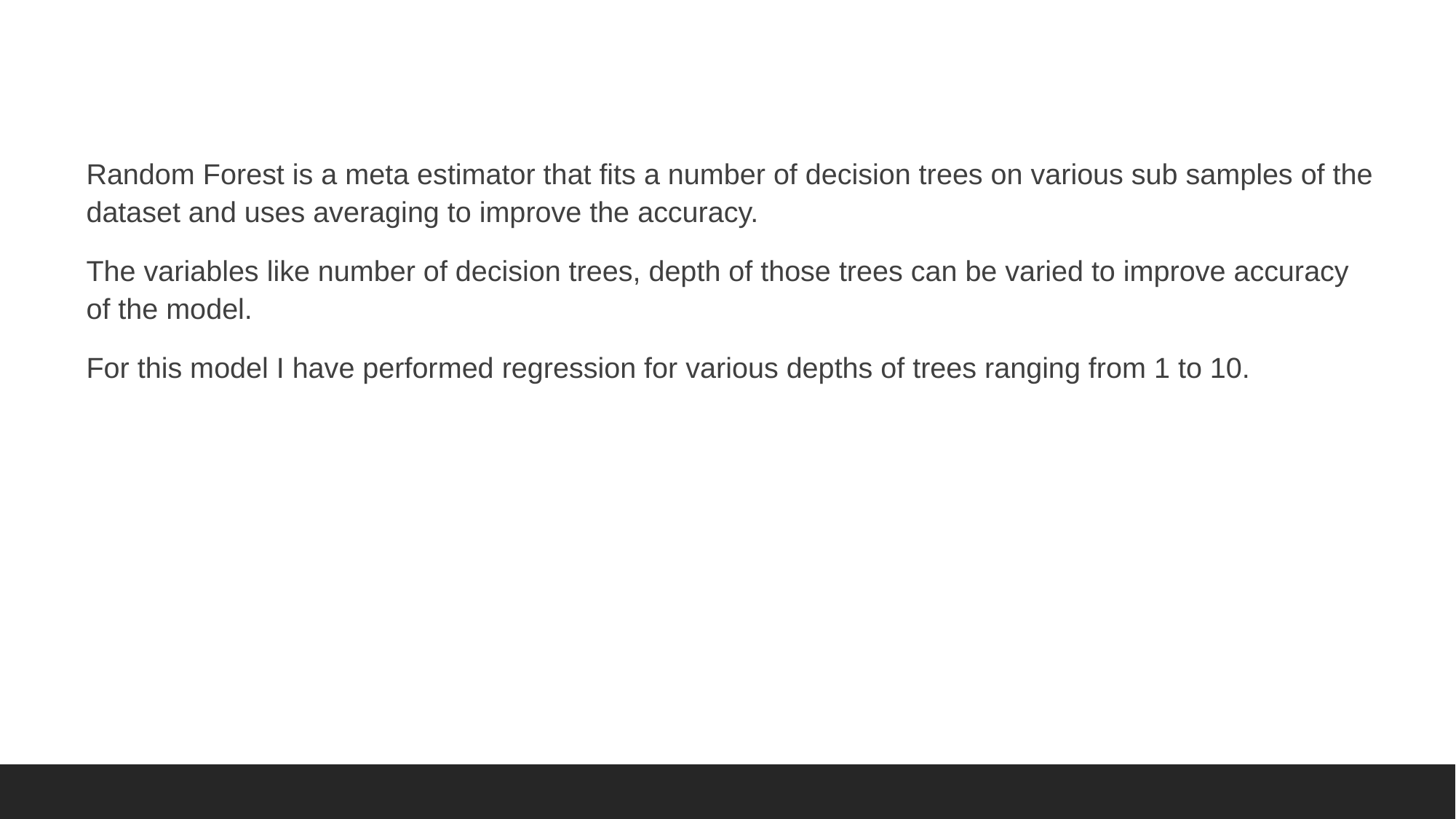

Random Forest is a meta estimator that fits a number of decision trees on various sub samples of the dataset and uses averaging to improve the accuracy.
The variables like number of decision trees, depth of those trees can be varied to improve accuracy of the model.
For this model I have performed regression for various depths of trees ranging from 1 to 10.